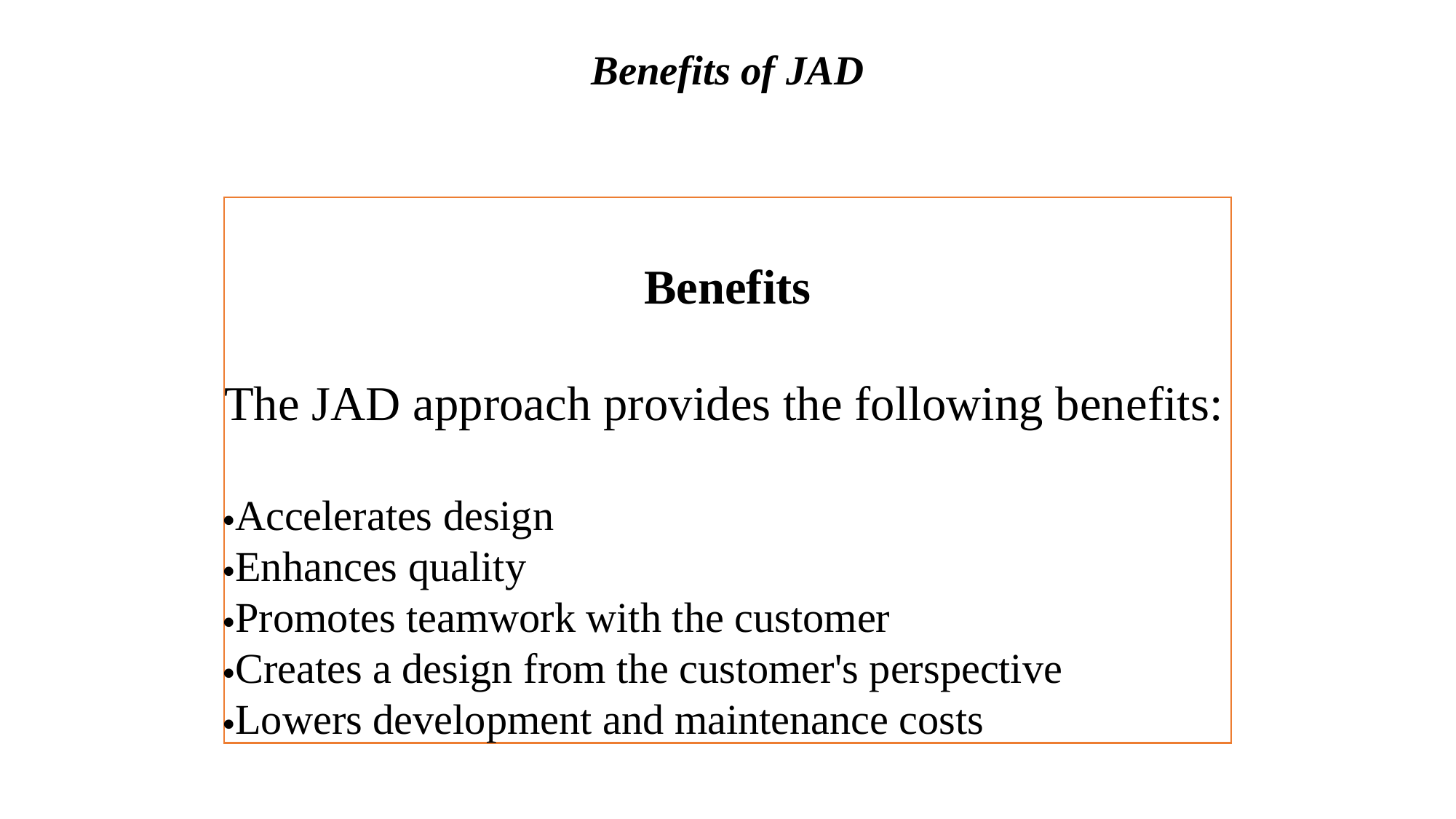

# Benefits of JAD

Benefits

The JAD approach provides the following benefits:

•Accelerates design
•Enhances quality
•Promotes teamwork with the customer
•Creates a design from the customer's perspective
•Lowers development and maintenance costs